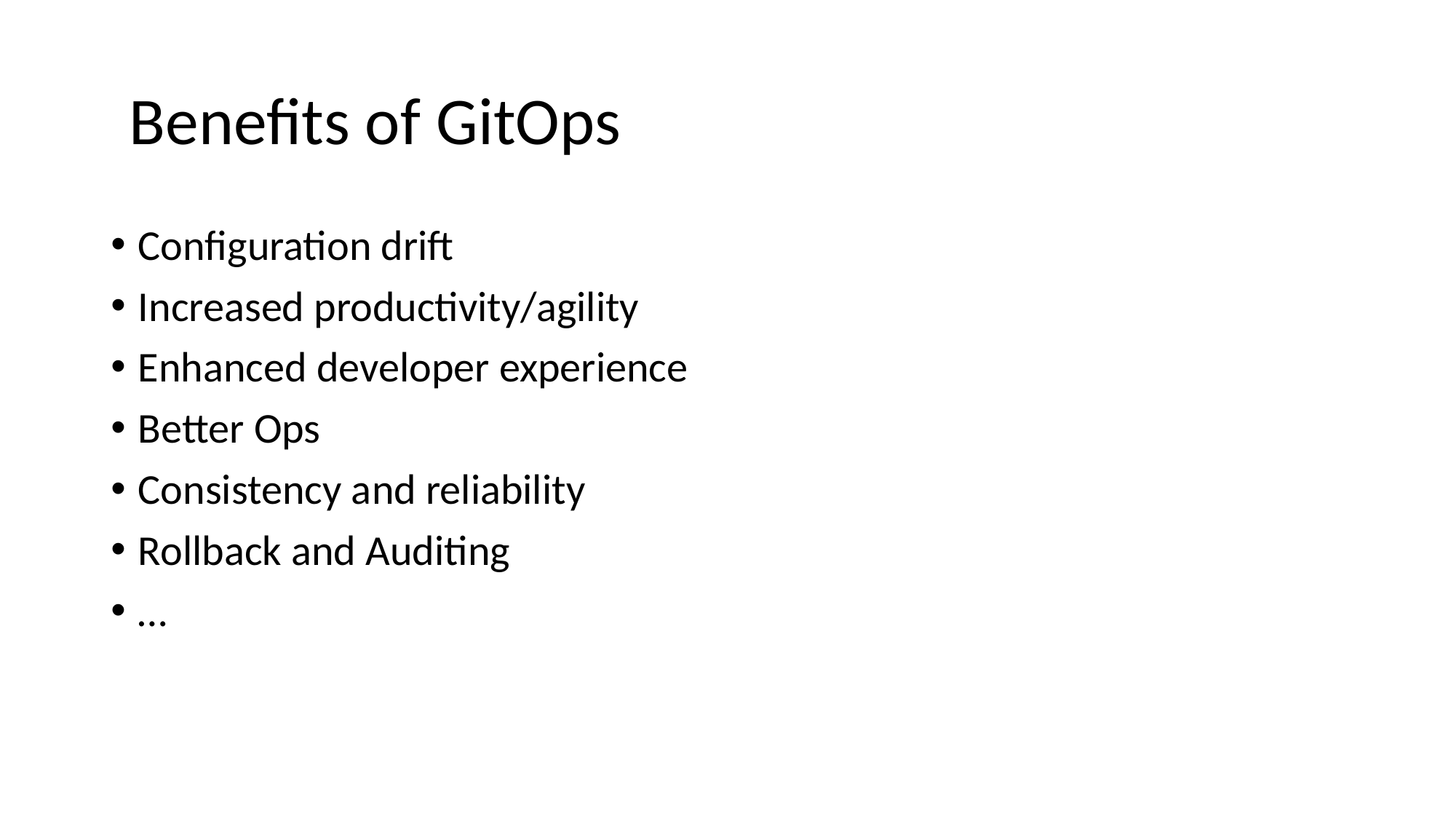

# Benefits of GitOps
Configuration drift
Increased productivity/agility
Enhanced developer experience
Better Ops
Consistency and reliability
Rollback and Auditing
…